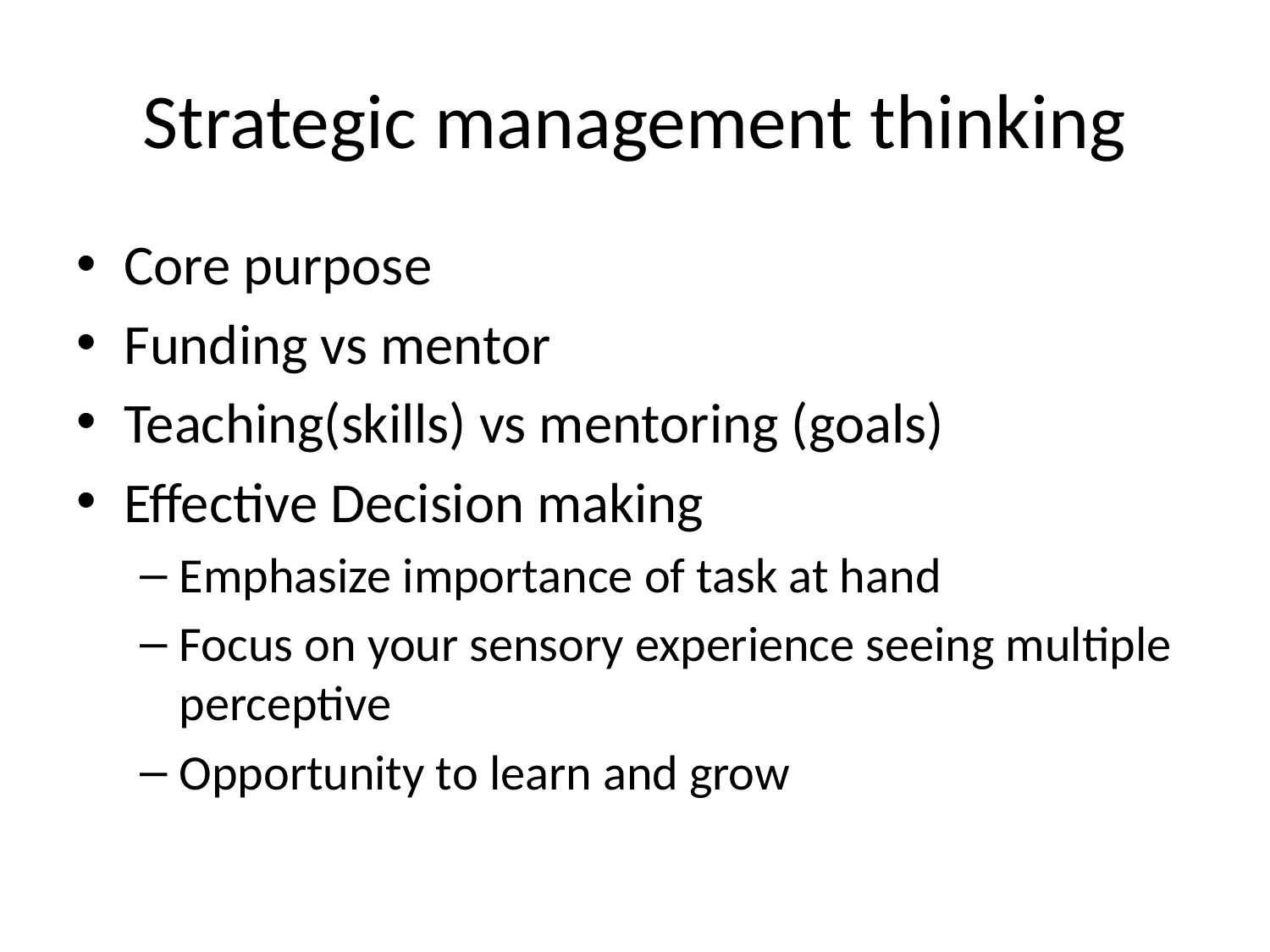

# Strategic management thinking
Core purpose
Funding vs mentor
Teaching(skills) vs mentoring (goals)
Effective Decision making
Emphasize importance of task at hand
Focus on your sensory experience seeing multiple perceptive
Opportunity to learn and grow